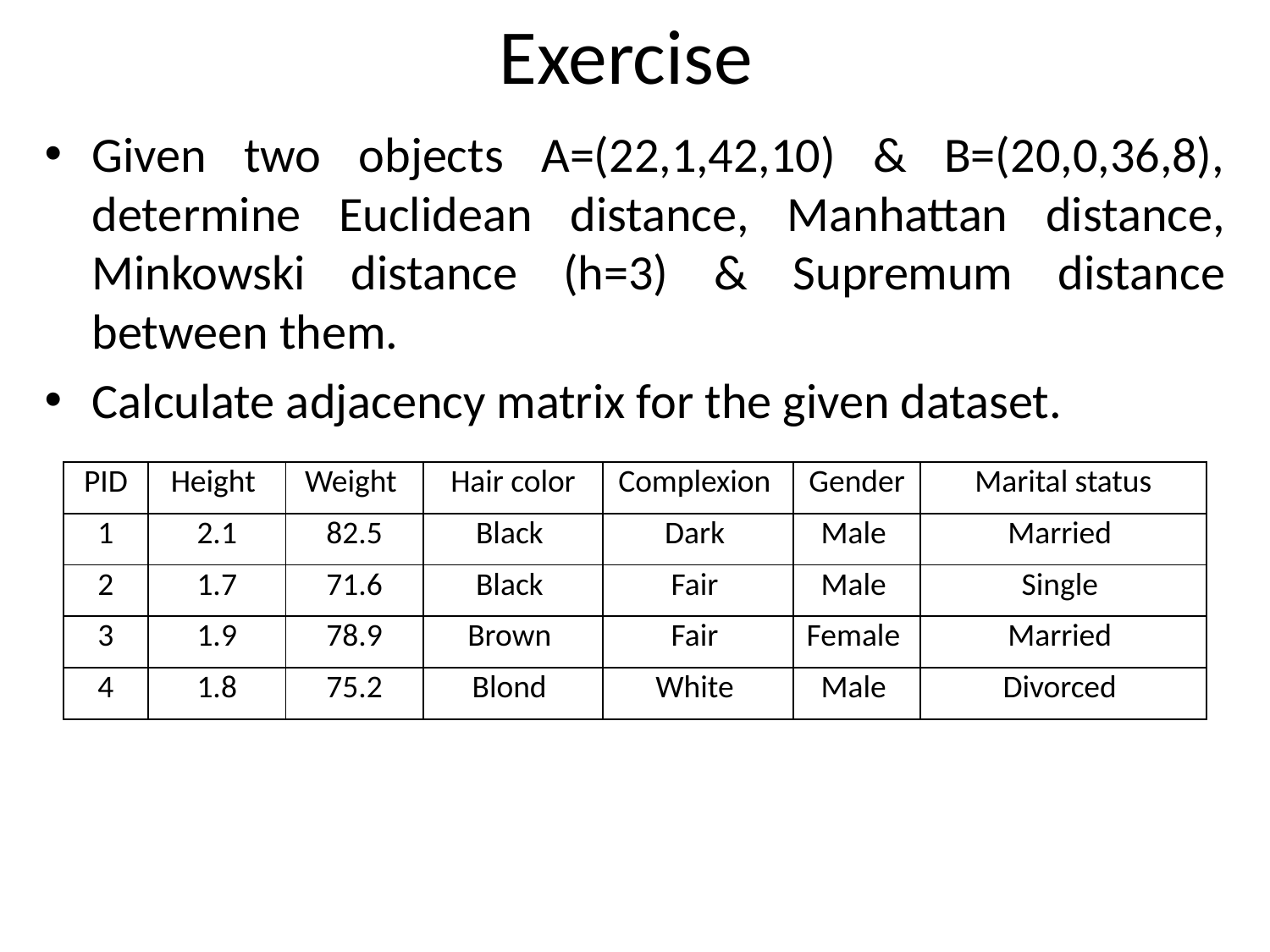

# Exercise
Given two objects A=(22,1,42,10) & B=(20,0,36,8), determine Euclidean distance, Manhattan distance, Minkowski distance (h=3) & Supremum distance between them.
Calculate adjacency matrix for the given dataset.
| PID | Height | Weight | Hair color | Complexion | Gender | Marital status |
| --- | --- | --- | --- | --- | --- | --- |
| 1 | 2.1 | 82.5 | Black | Dark | Male | Married |
| 2 | 1.7 | 71.6 | Black | Fair | Male | Single |
| 3 | 1.9 | 78.9 | Brown | Fair | Female | Married |
| 4 | 1.8 | 75.2 | Blond | White | Male | Divorced |